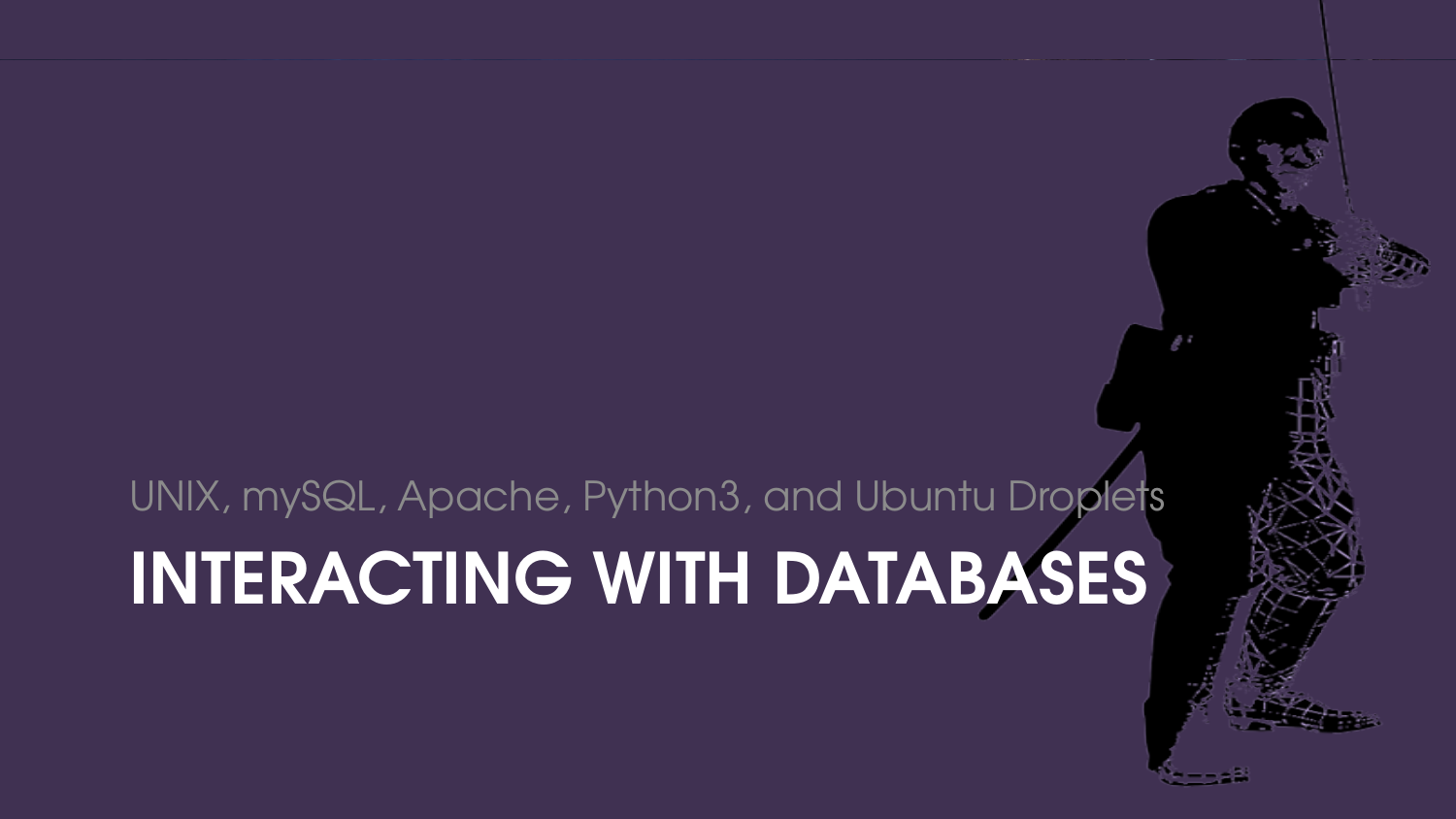

UNIX, mySQL, Apache, Python3, and Ubuntu Droplets
# Interacting with Databases